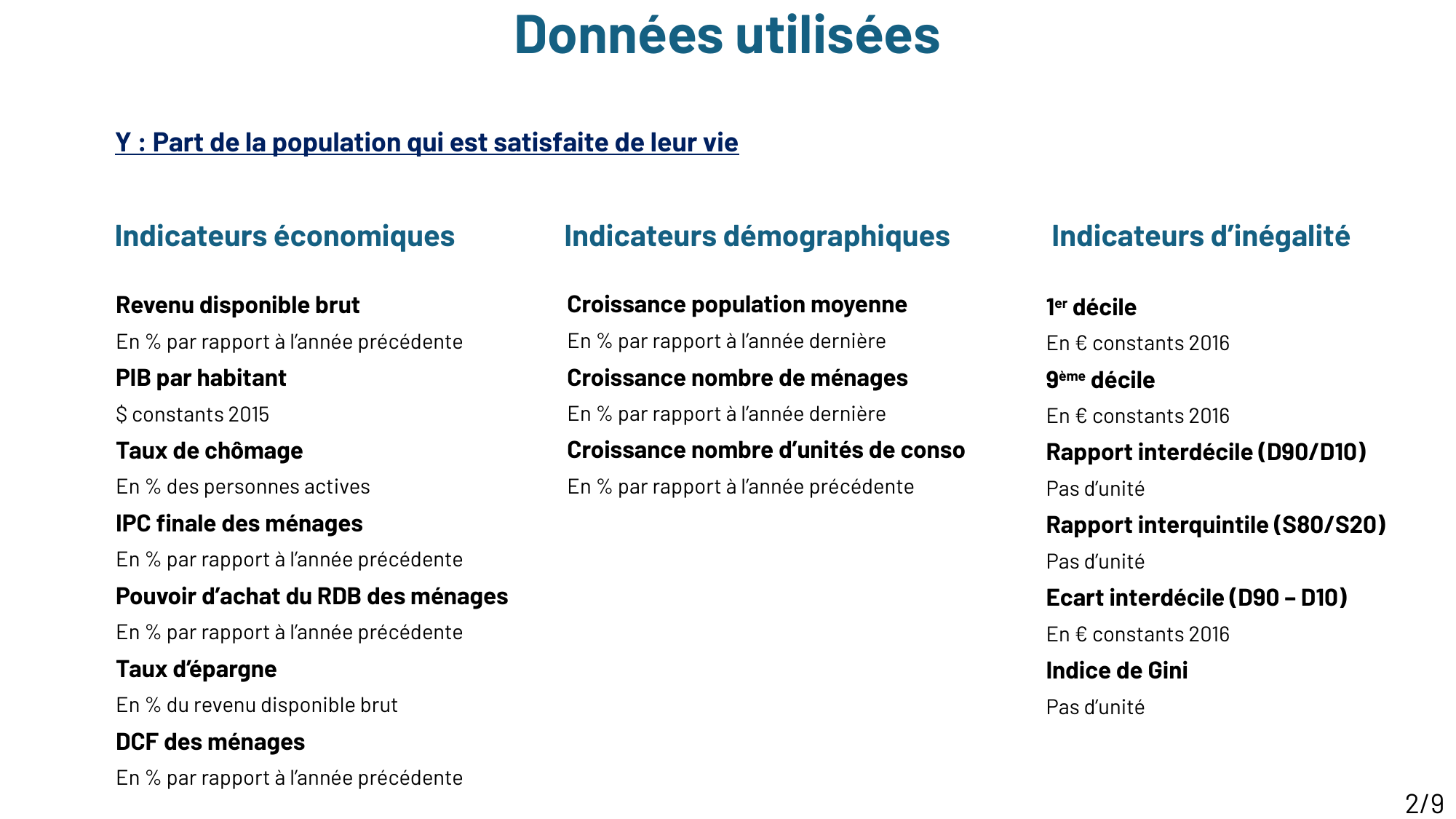

Données utilisées
Y : Part de la population qui est satisfaite de leur vie
Indicateurs démographiques
Indicateurs économiques
Indicateurs d’inégalité
Croissance population moyenne
En % par rapport à l’année dernière
Croissance nombre de ménages
En % par rapport à l’année dernière
Croissance nombre d’unités de conso
En % par rapport à l’année précédente
Revenu disponible brut
En % par rapport à l’année précédente
PIB par habitant
$ constants 2015
Taux de chômage
En % des personnes actives
IPC finale des ménages
En % par rapport à l’année précédente
Pouvoir d’achat du RDB des ménages
En % par rapport à l’année précédente
Taux d’épargne
En % du revenu disponible brut
DCF des ménages
En % par rapport à l’année précédente

1er décile
En € constants 2016
9ème décile
En € constants 2016
Rapport interdécile (D90/D10)
Pas d’unité
Rapport interquintile (S80/S20)
Pas d’unité
Ecart interdécile (D90 – D10)
En € constants 2016
Indice de Gini
Pas d’unité
2/9